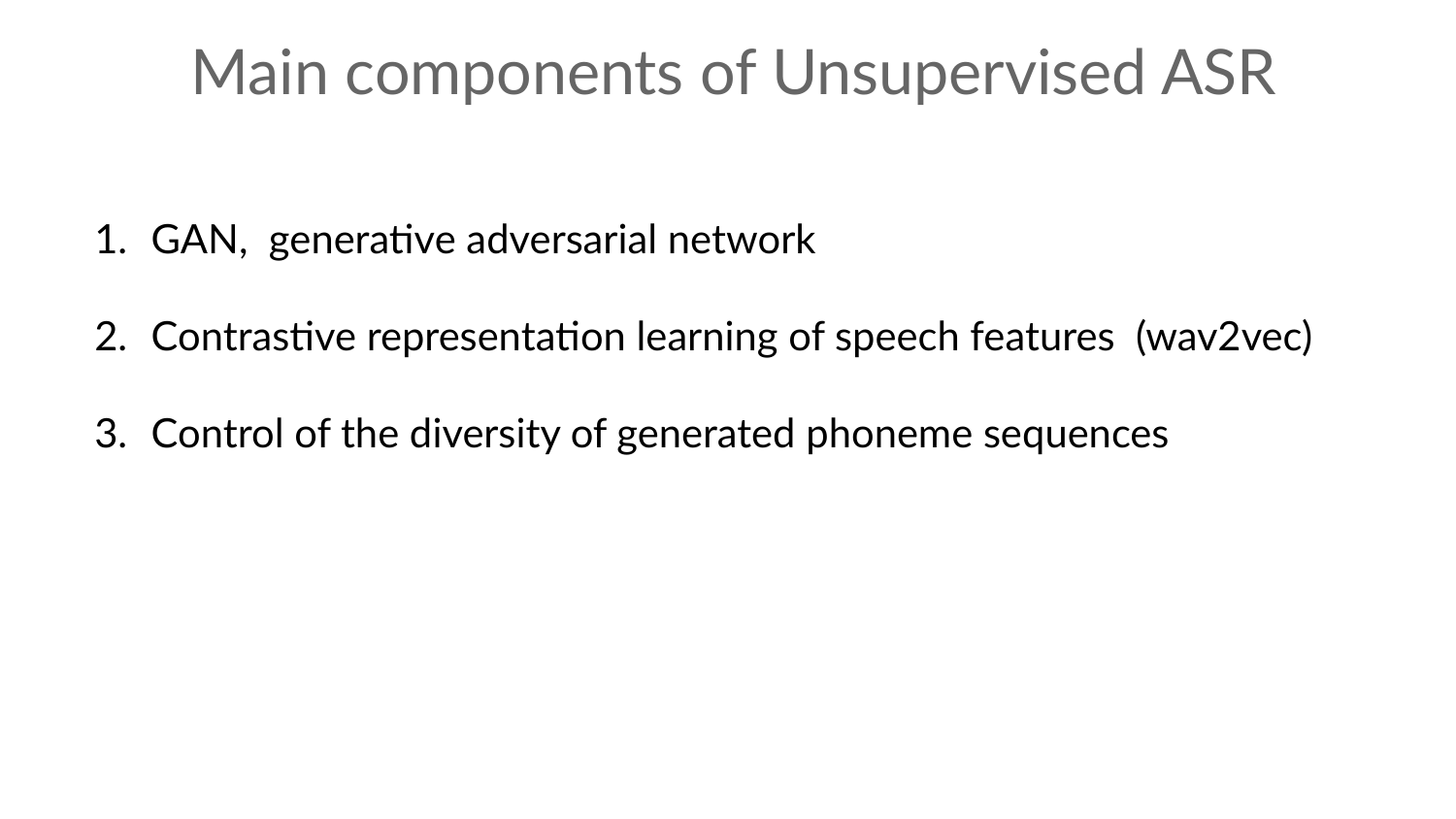

Main components of Unsupervised ASR
GAN,  generative adversarial network
Contrastive representation learning of speech features  (wav2vec)
Control of the diversity of generated phoneme sequences